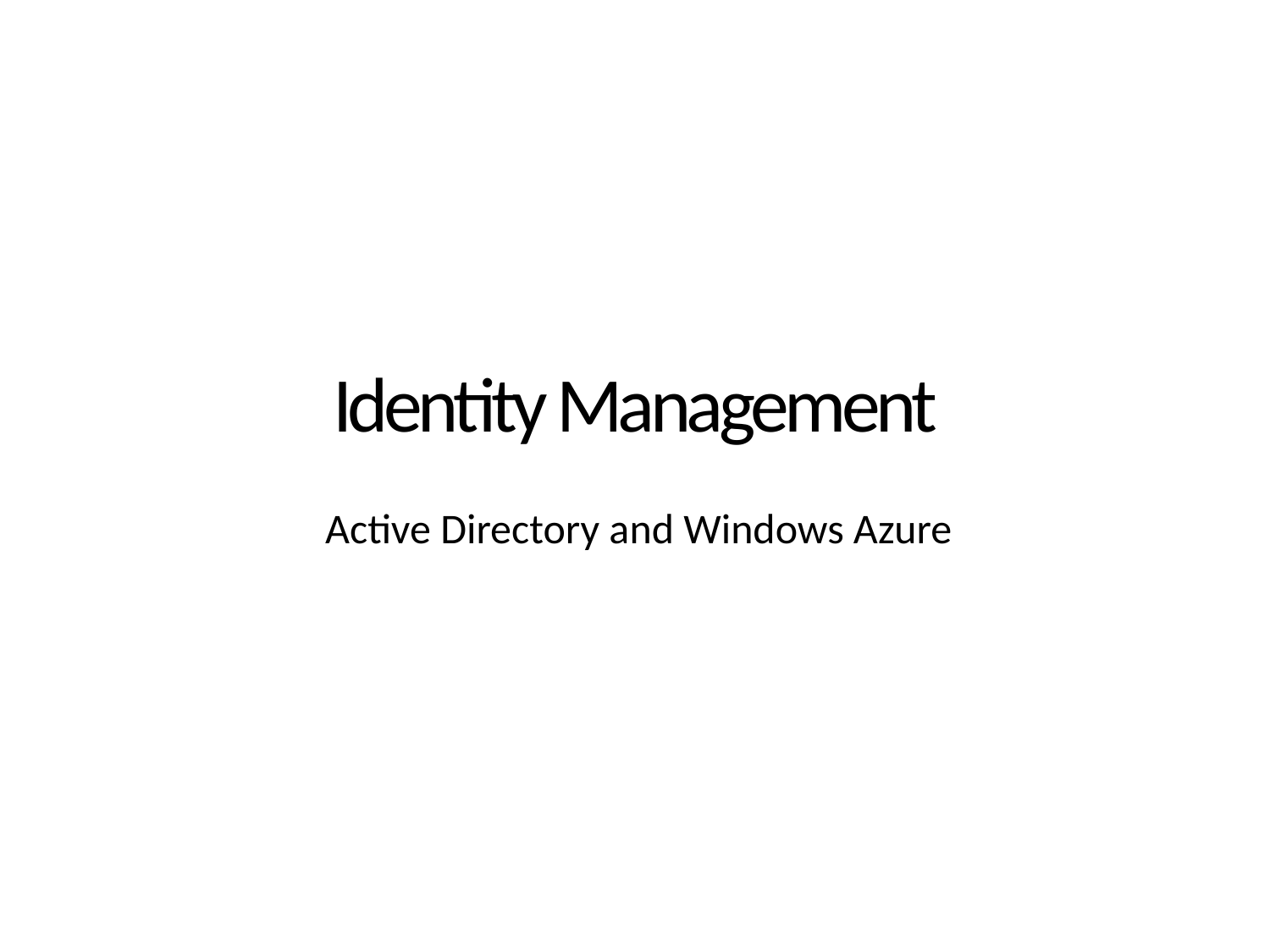

# Identity Management
Active Directory and Windows Azure